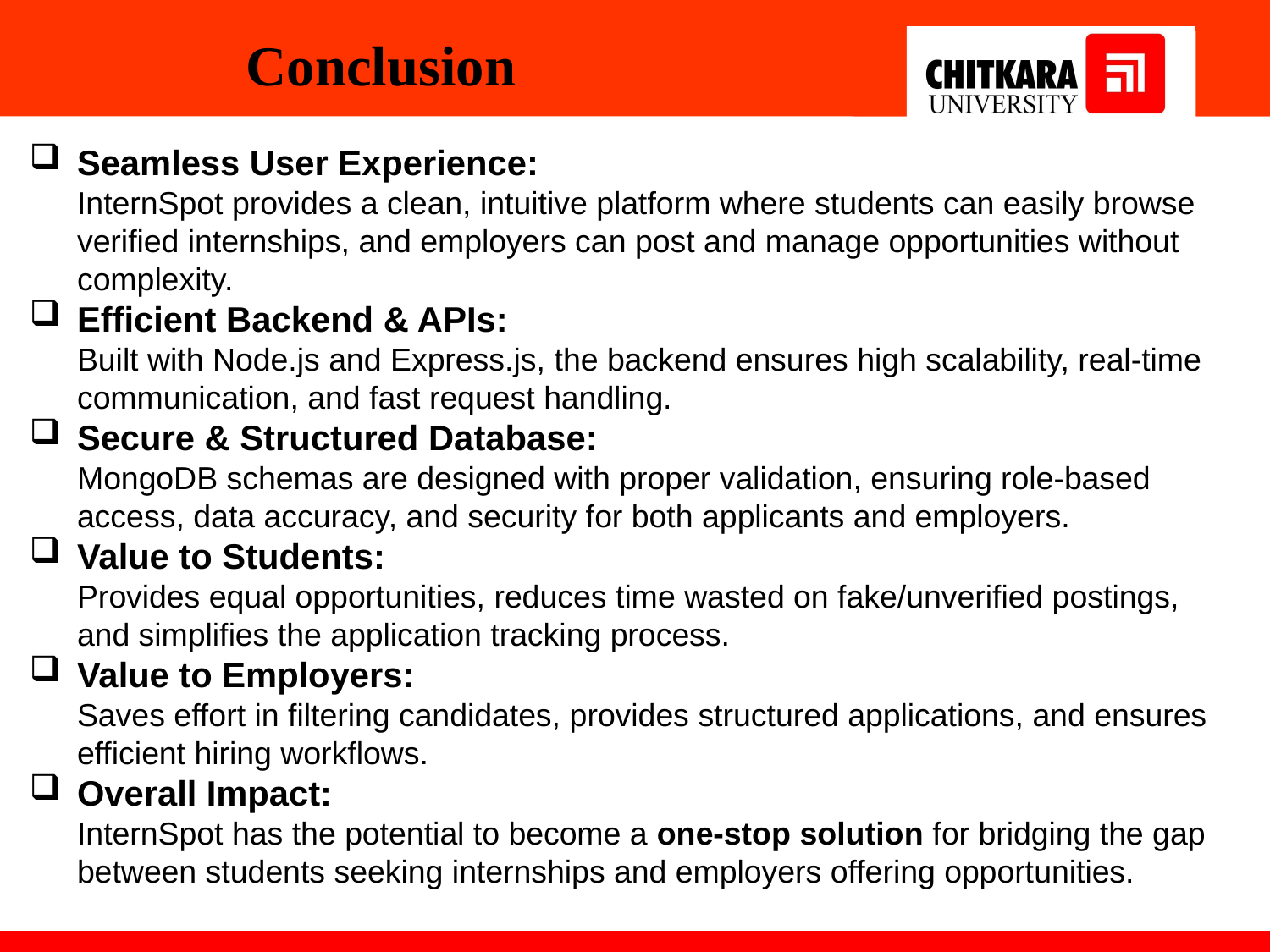

# Conclusion
Seamless User Experience:
InternSpot provides a clean, intuitive platform where students can easily browse verified internships, and employers can post and manage opportunities without complexity.
Efficient Backend & APIs:
Built with Node.js and Express.js, the backend ensures high scalability, real-time communication, and fast request handling.
Secure & Structured Database:
MongoDB schemas are designed with proper validation, ensuring role-based access, data accuracy, and security for both applicants and employers.
Value to Students:
Provides equal opportunities, reduces time wasted on fake/unverified postings, and simplifies the application tracking process.
Value to Employers:
Saves effort in filtering candidates, provides structured applications, and ensures efficient hiring workflows.
Overall Impact:
InternSpot has the potential to become a one-stop solution for bridging the gap between students seeking internships and employers offering opportunities.